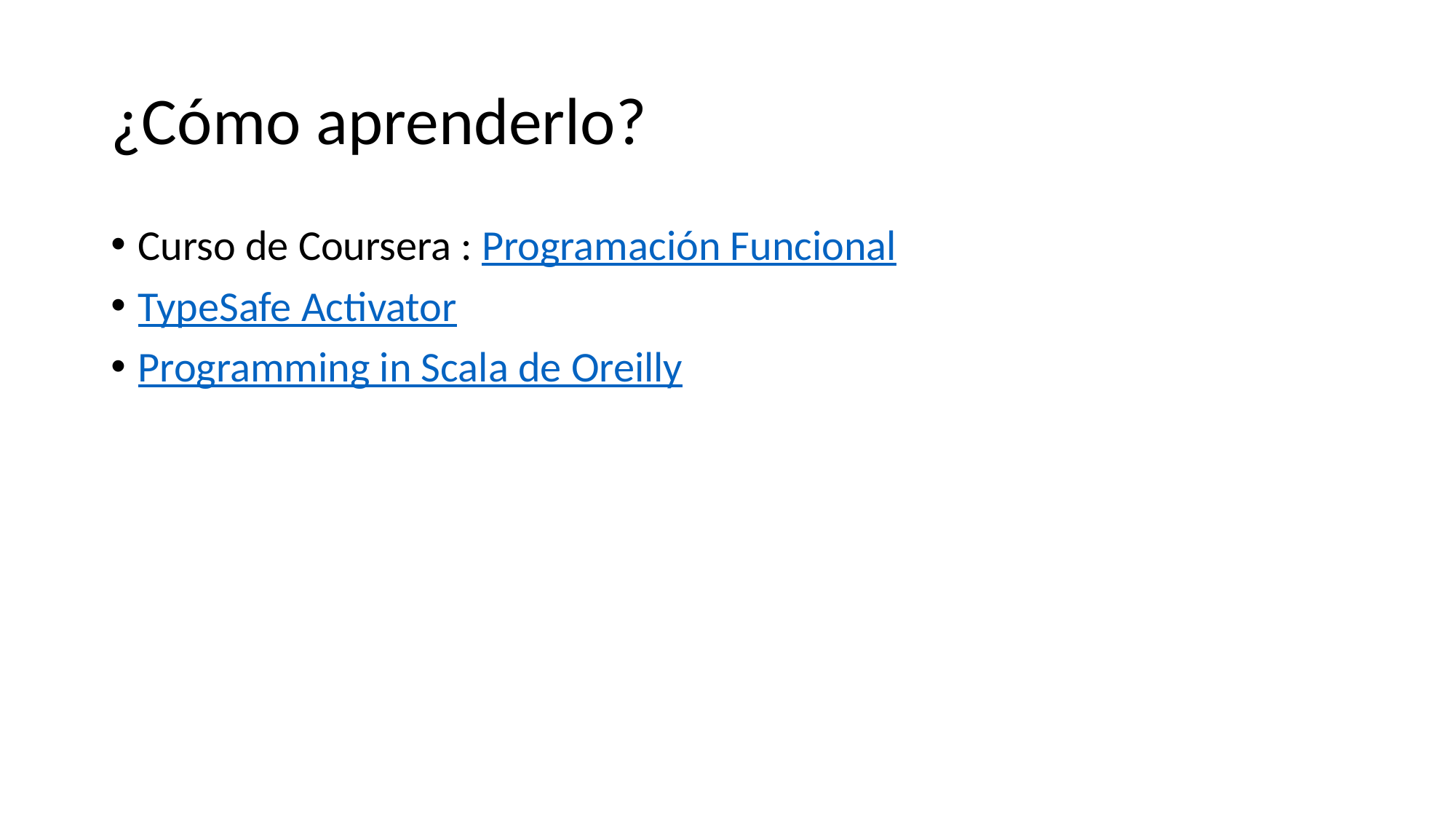

# ¿Cómo aprenderlo?
Curso de Coursera : Programación Funcional
TypeSafe Activator
Programming in Scala de Oreilly